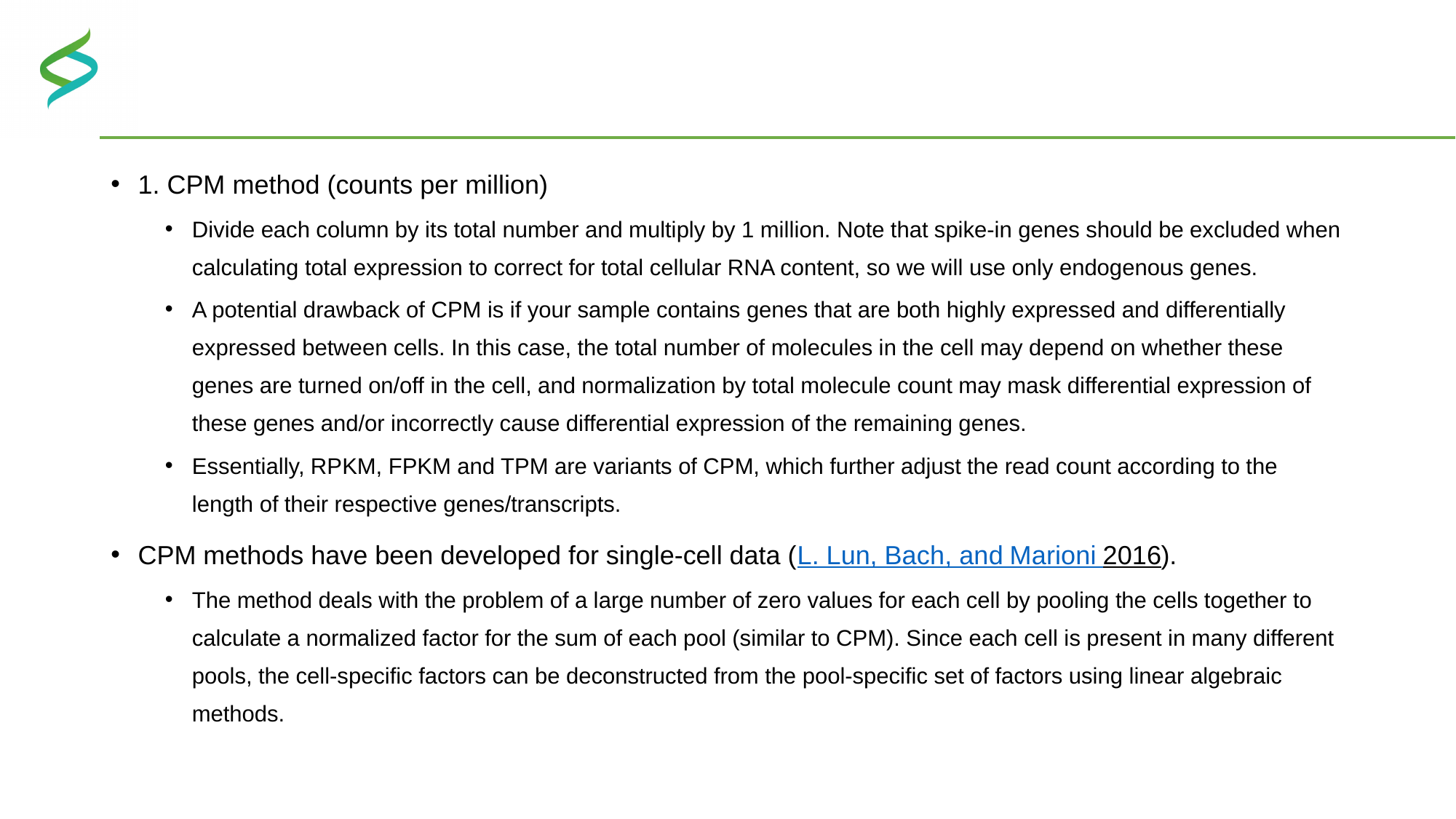

#
1. CPM method (counts per million)
Divide each column by its total number and multiply by 1 million. Note that spike-in genes should be excluded when calculating total expression to correct for total cellular RNA content, so we will use only endogenous genes.
A potential drawback of CPM is if your sample contains genes that are both highly expressed and differentially expressed between cells. In this case, the total number of molecules in the cell may depend on whether these genes are turned on/off in the cell, and normalization by total molecule count may mask differential expression of these genes and/or incorrectly cause differential expression of the remaining genes.
Essentially, RPKM, FPKM and TPM are variants of CPM, which further adjust the read count according to the length of their respective genes/transcripts.
CPM methods have been developed for single-cell data (L. Lun, Bach, and Marioni 2016).
The method deals with the problem of a large number of zero values for each cell by pooling the cells together to calculate a normalized factor for the sum of each pool (similar to CPM). Since each cell is present in many different pools, the cell-specific factors can be deconstructed from the pool-specific set of factors using linear algebraic methods.